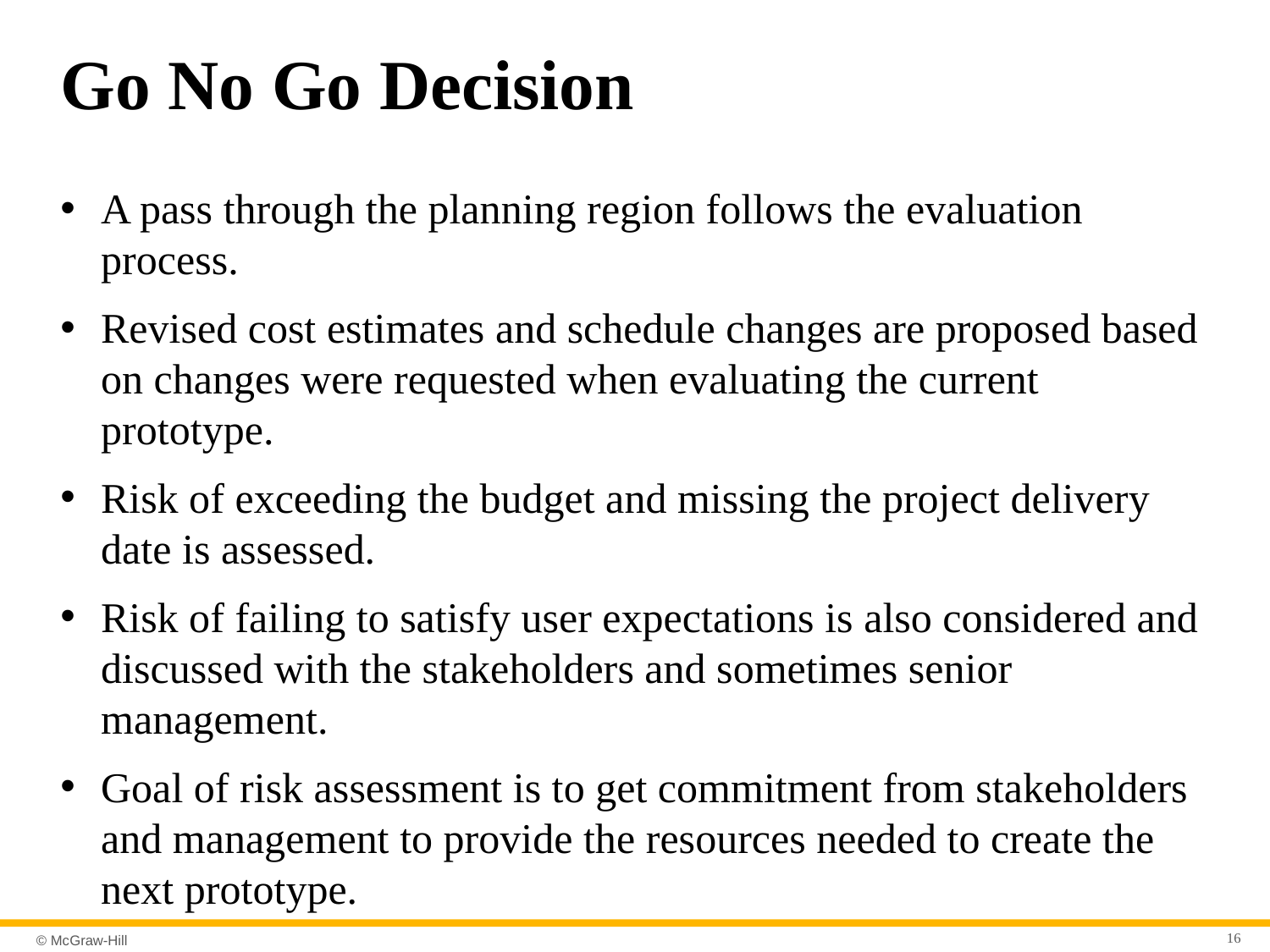

# Go No Go Decision
A pass through the planning region follows the evaluation process.
Revised cost estimates and schedule changes are proposed based on changes were requested when evaluating the current prototype.
Risk of exceeding the budget and missing the project delivery date is assessed.
Risk of failing to satisfy user expectations is also considered and discussed with the stakeholders and sometimes senior management.
Goal of risk assessment is to get commitment from stakeholders and management to provide the resources needed to create the next prototype.
16